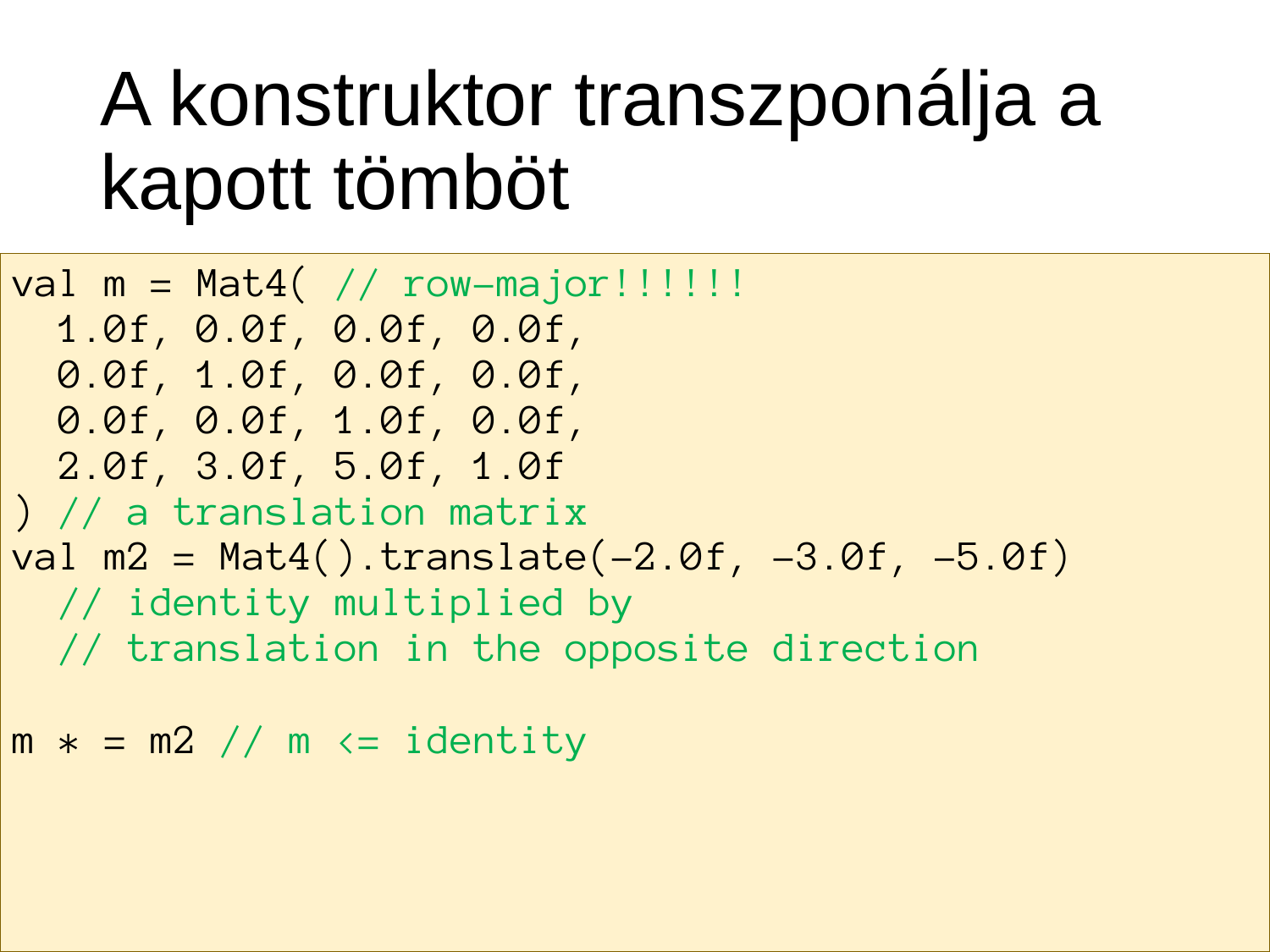

# A konstruktor transzponálja a kapott tömböt
val m = Mat4( // row-major!!!!!!
  1.0f, 0.0f, 0.0f, 0.0f,
  0.0f, 1.0f, 0.0f, 0.0f,
  0.0f, 0.0f, 1.0f, 0.0f,
  2.0f, 3.0f, 5.0f, 1.0f
) // a translation matrix
val m2 = Mat4().translate(-2.0f, -3.0f, -5.0f)
  // identity multiplied by
  // translation in the opposite direction

m * = m2 // m <= identity